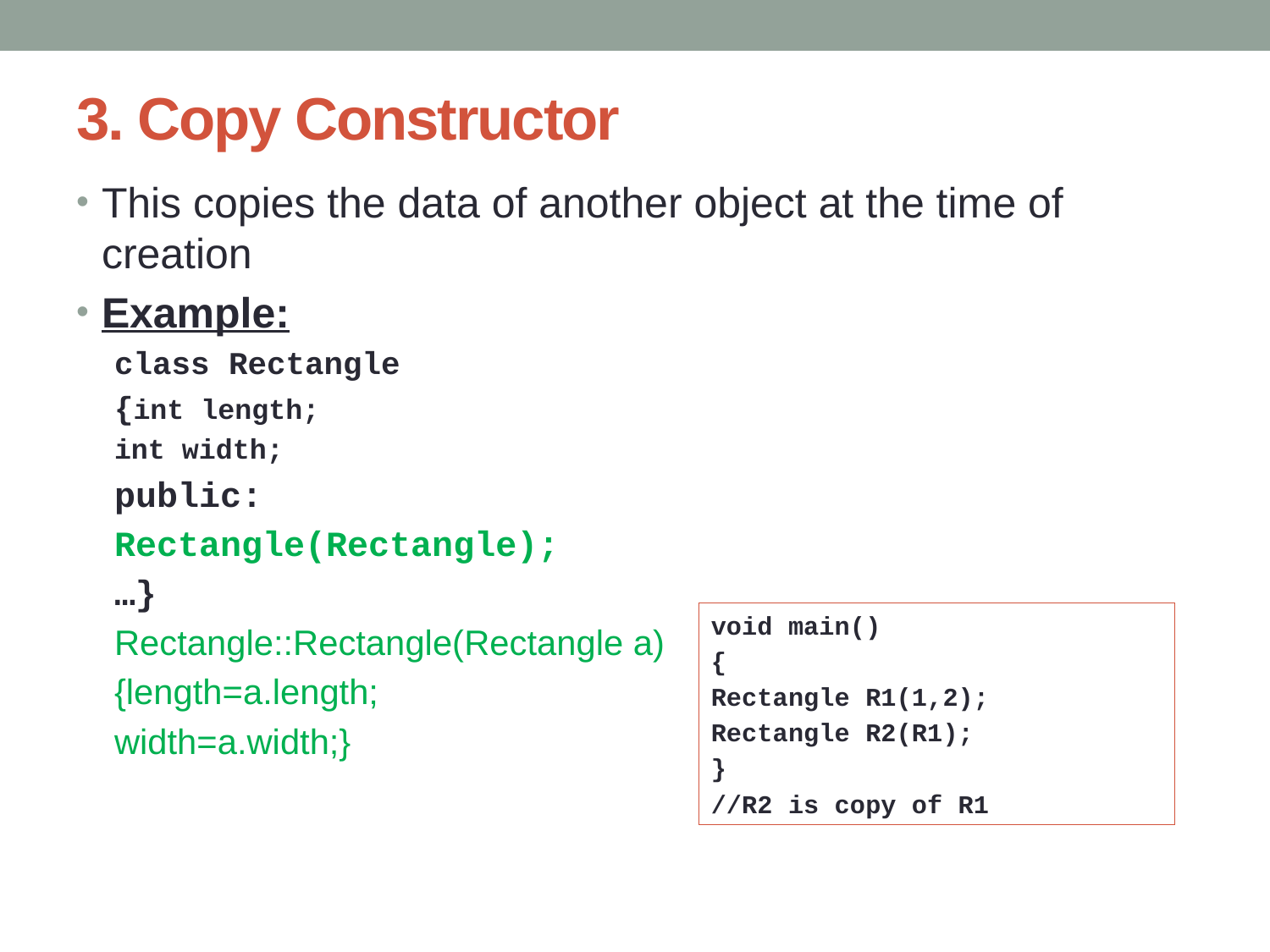

# 3. Copy Constructor
This copies the data of another object at the time of creation
Example:
class Rectangle
{int length;
int width;
public:
Rectangle(Rectangle);
…}
Rectangle::Rectangle(Rectangle a)
{length=a.length;
width=a.width;}

void main()
{
Rectangle R1(1,2);
Rectangle R2(R1);
}
//R2 is copy of R1